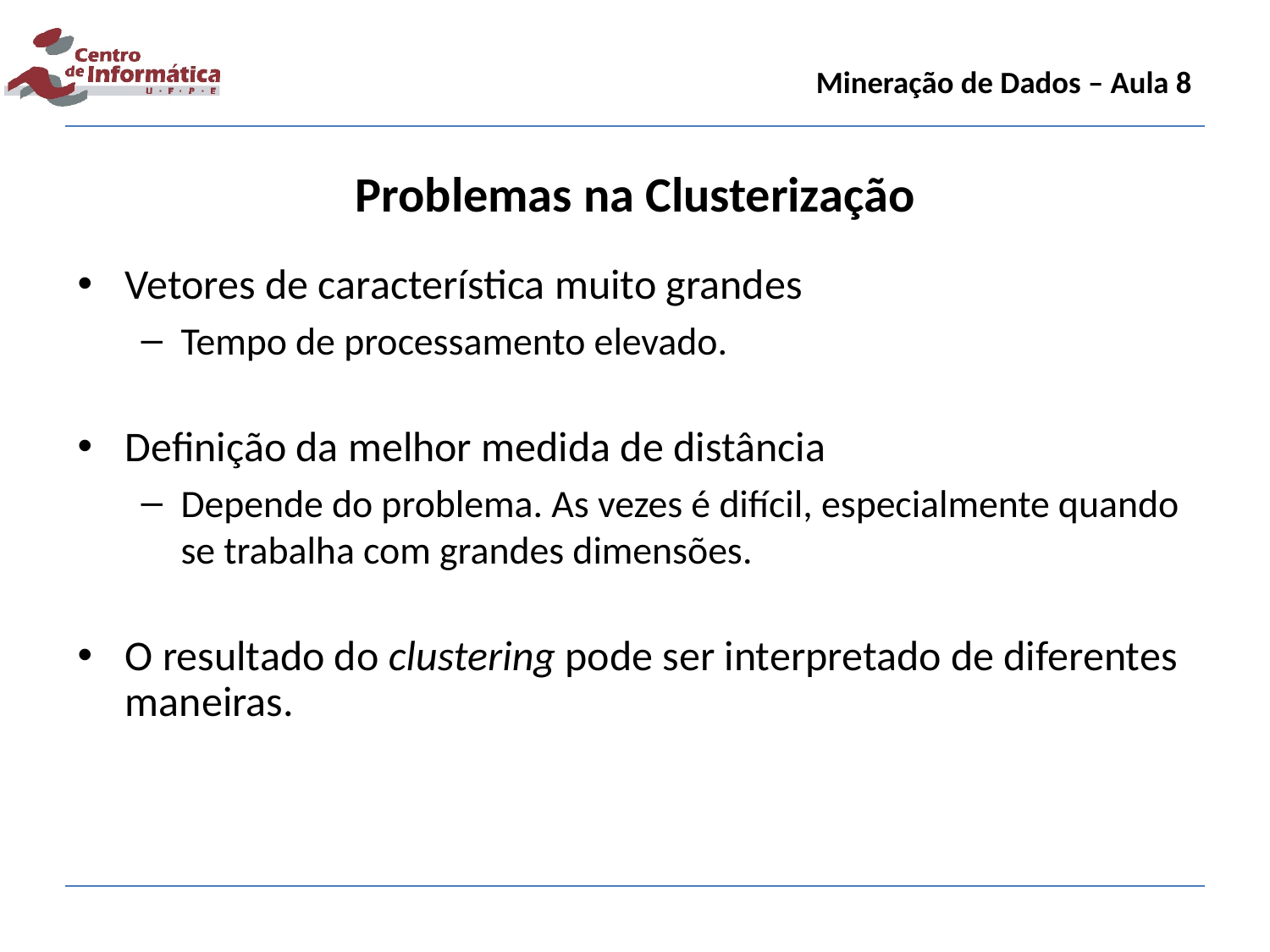

Mineração de Dados – Aula 8
Problemas na Clusterização
Vetores de característica muito grandes
Tempo de processamento elevado.

Definição da melhor medida de distância
Depende do problema. As vezes é difícil, especialmente quando se trabalha com grandes dimensões.

O resultado do clustering pode ser interpretado de diferentes maneiras.